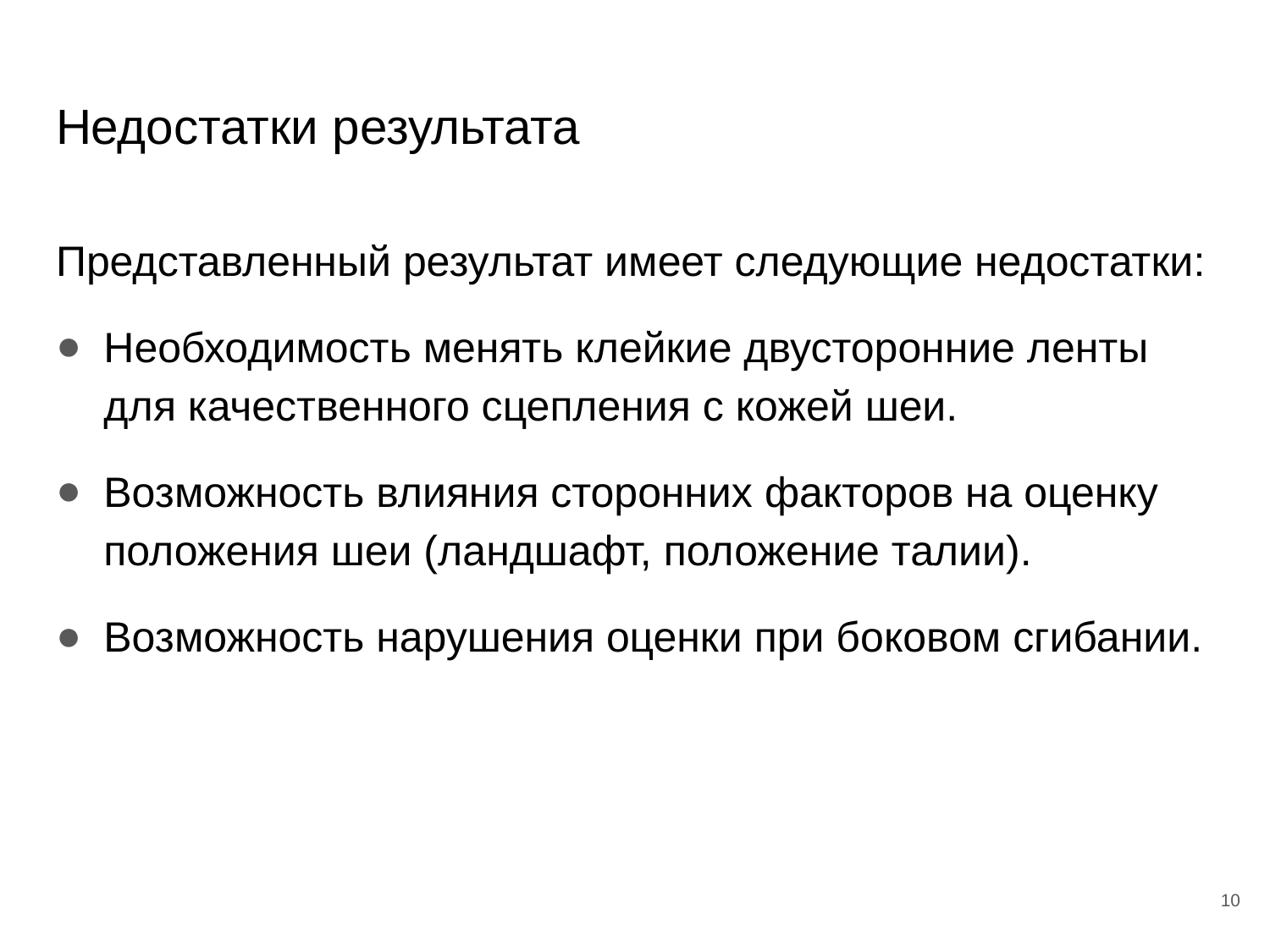

# Недостатки результата
Представленный результат имеет следующие недостатки:
Необходимость менять клейкие двусторонние ленты для качественного сцепления с кожей шеи.
Возможность влияния сторонних факторов на оценку положения шеи (ландшафт, положение талии).
Возможность нарушения оценки при боковом сгибании.

10